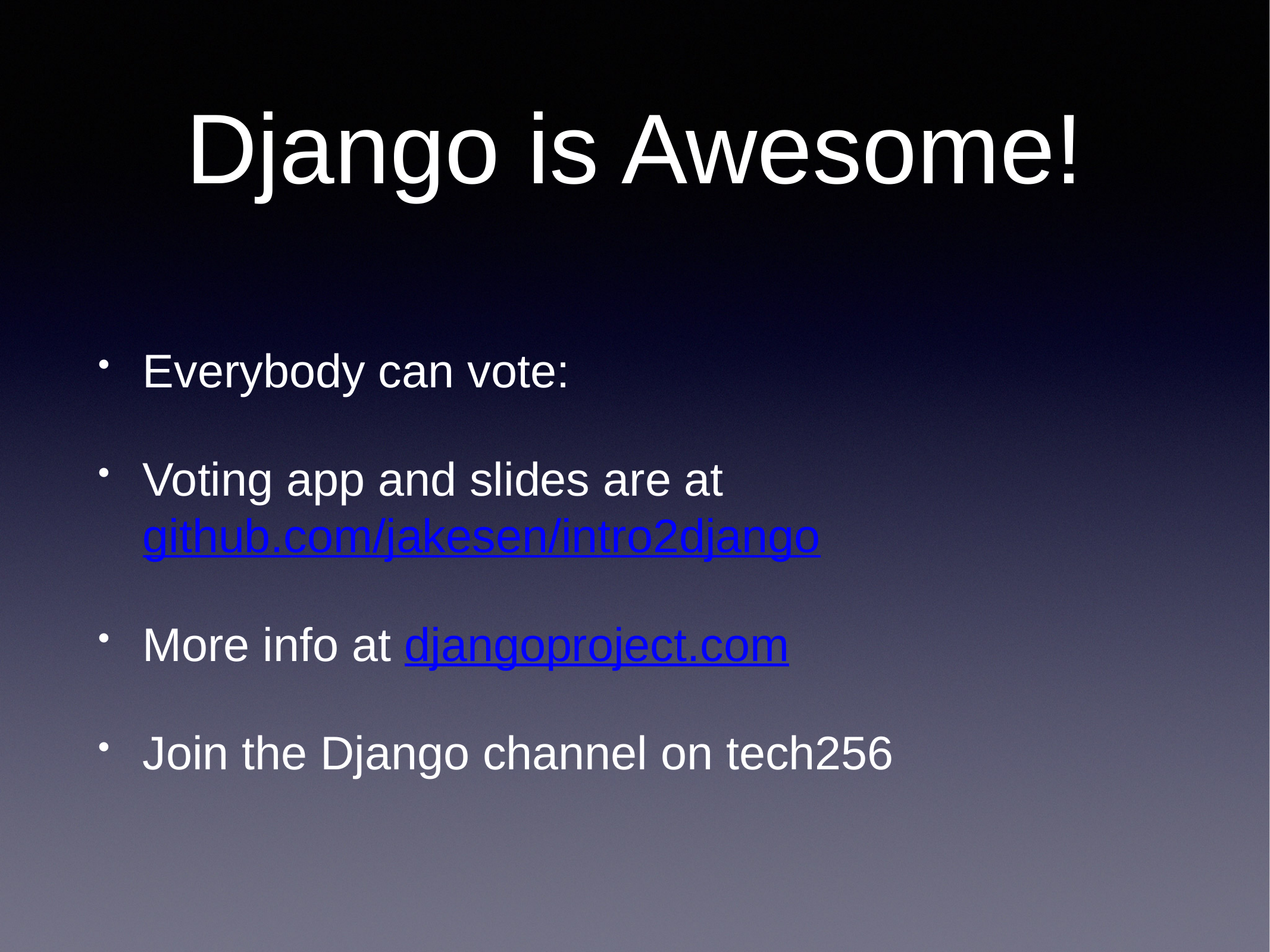

# Django is Awesome!
Everybody can vote:
Voting app and slides are at
github.com/jakesen/intro2django
More info at djangoproject.com
Join the Django channel on tech256